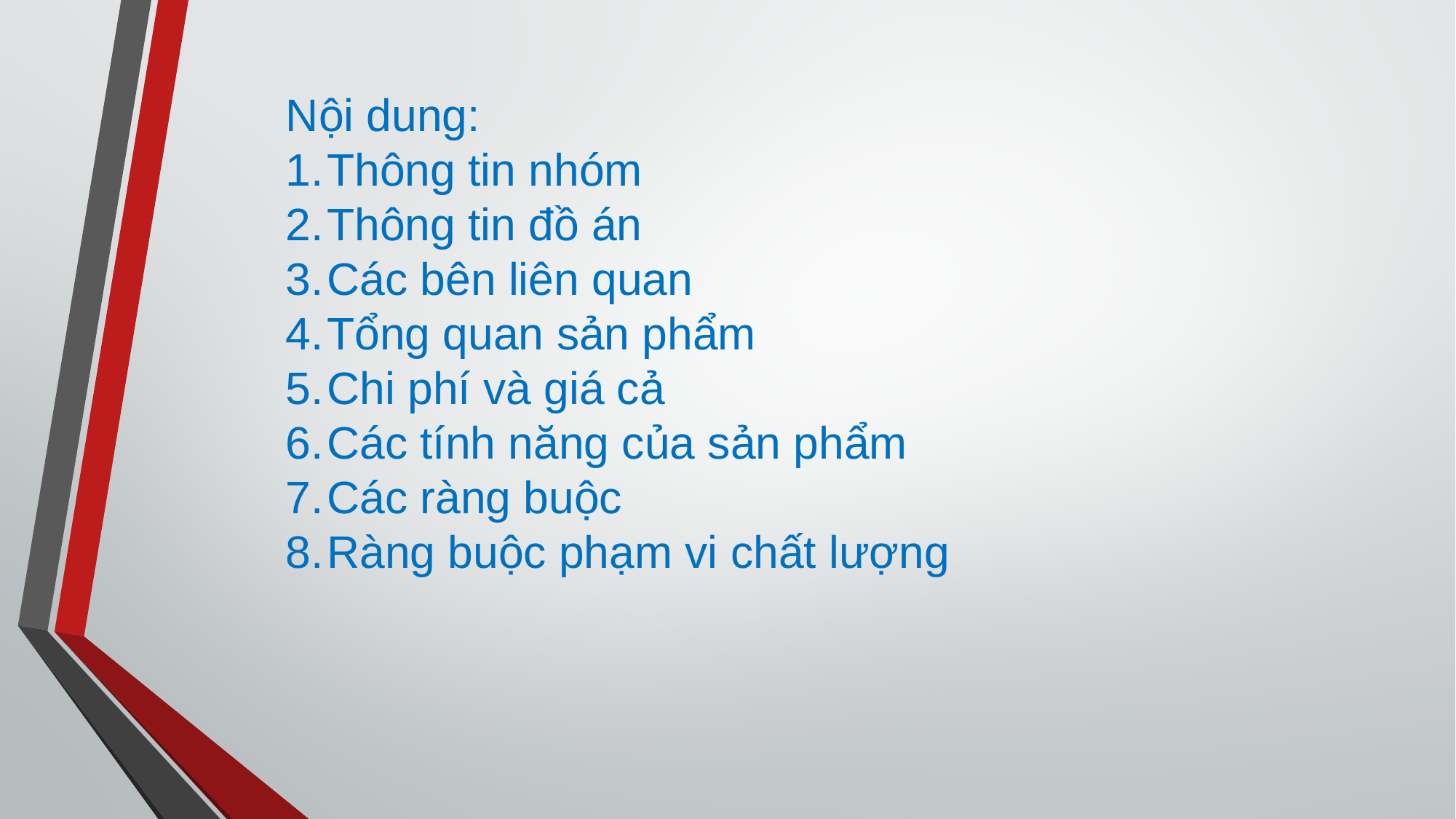

Nội dung:
Thông tin nhóm
Thông tin đồ án
Các bên liên quan
Tổng quan sản phẩm
Chi phí và giá cả
Các tính năng của sản phẩm
Các ràng buộc
Ràng buộc phạm vi chất lượng